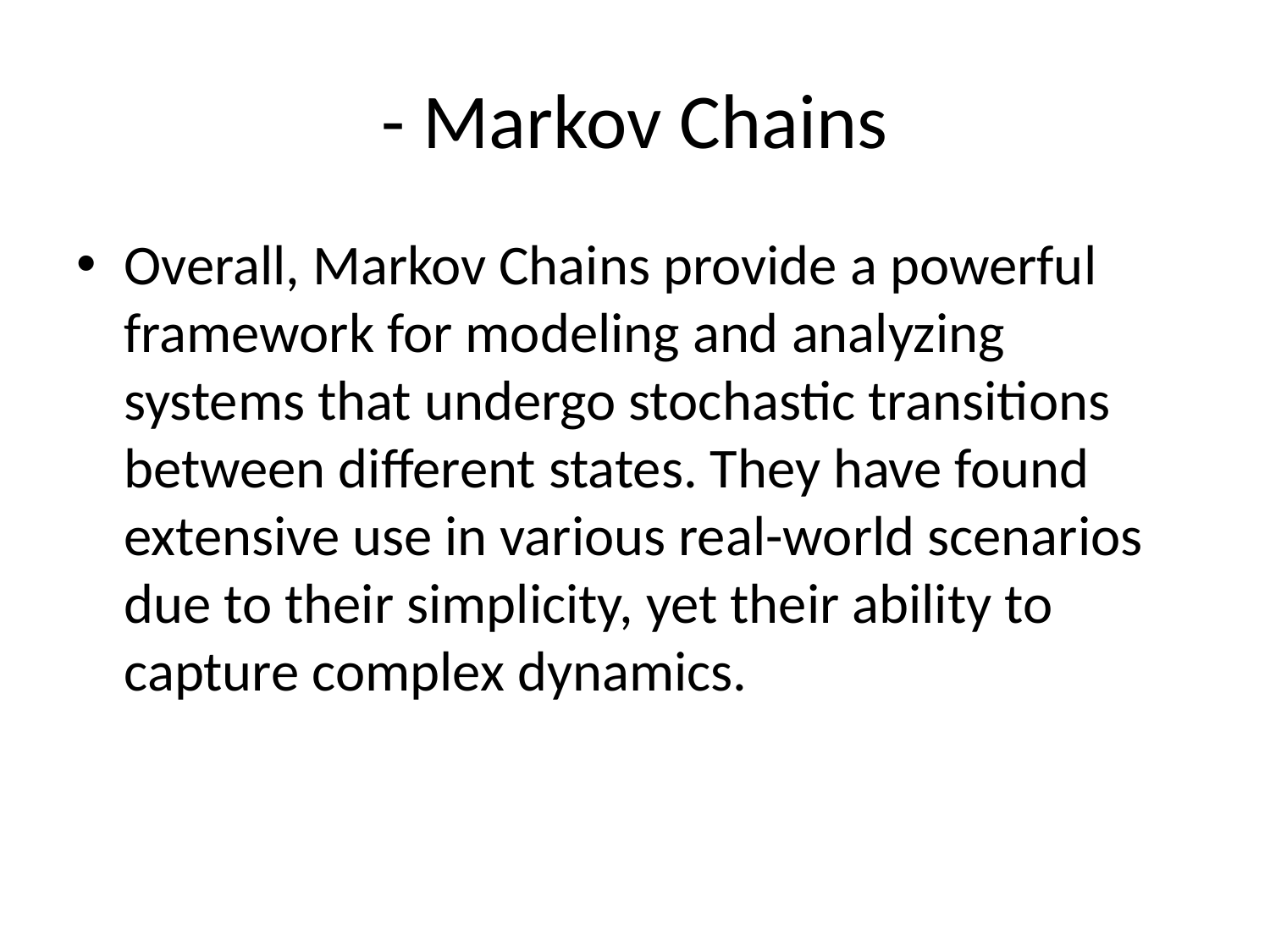

# - Markov Chains
Overall, Markov Chains provide a powerful framework for modeling and analyzing systems that undergo stochastic transitions between different states. They have found extensive use in various real-world scenarios due to their simplicity, yet their ability to capture complex dynamics.